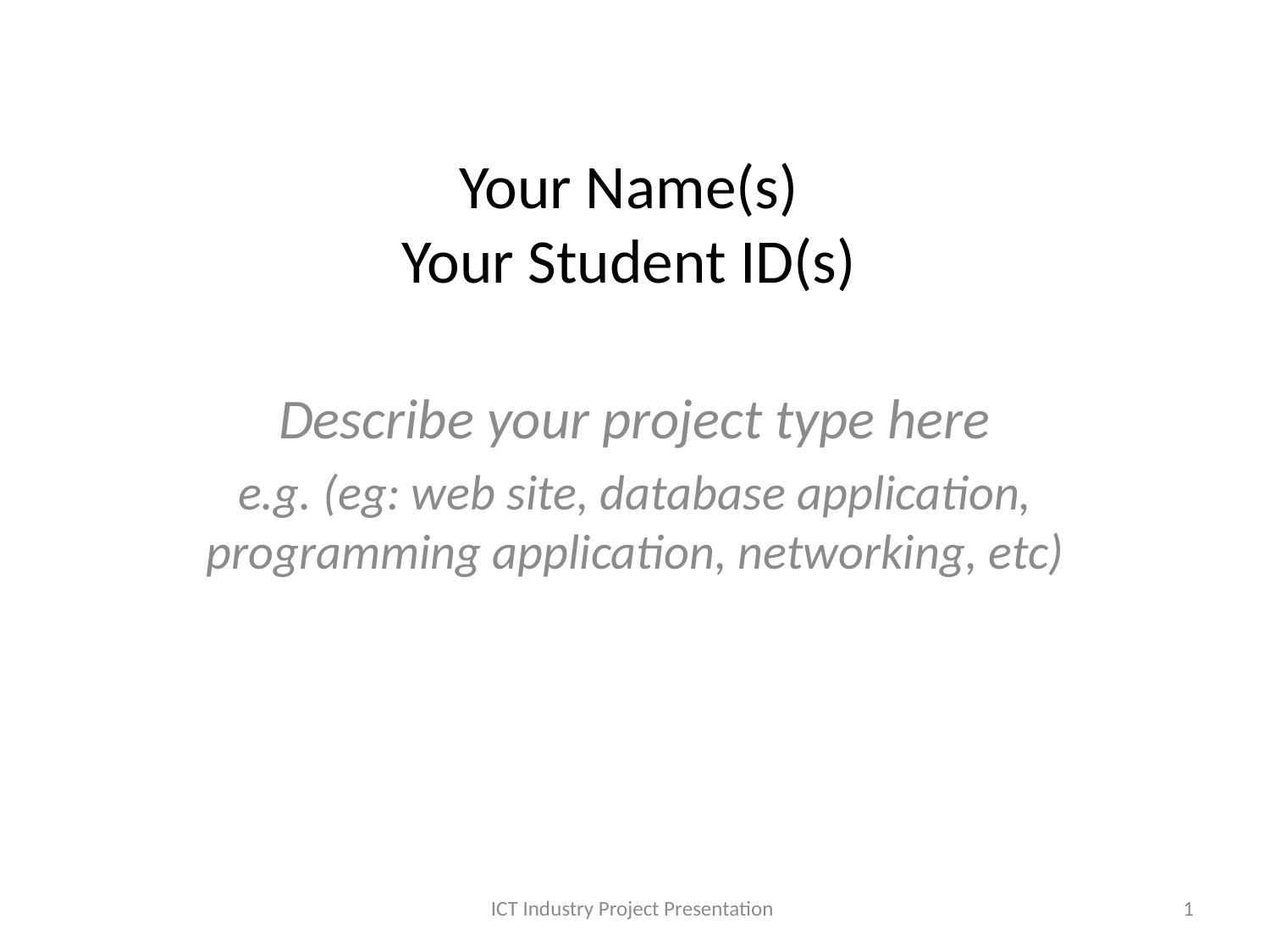

# Your Name(s) Your Student ID(s)

Describe your project type here
e.g. (eg: web site, database application, programming application, networking, etc)

ICT Industry Project Presentation
1